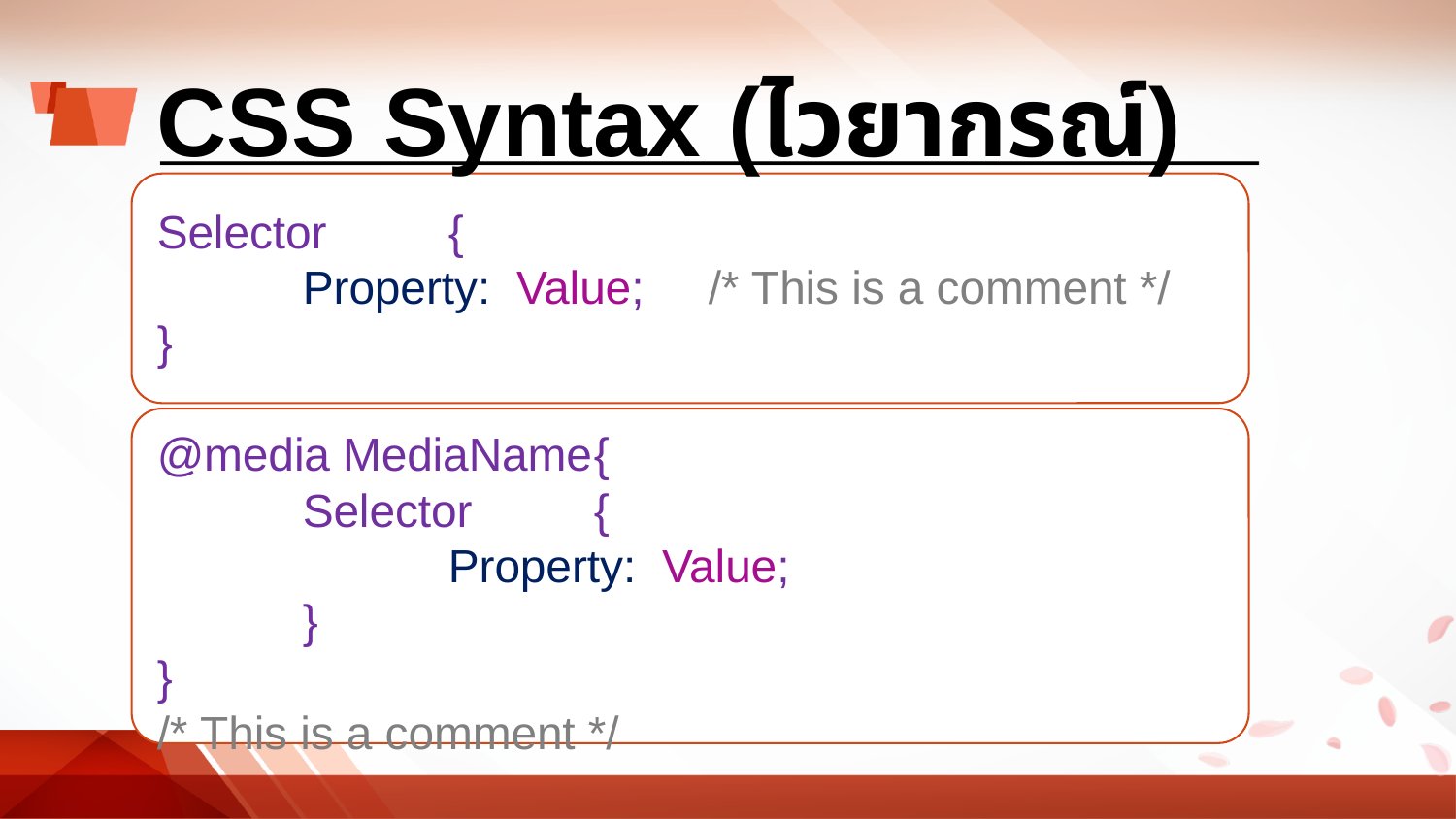

# CSS Syntax (ไวยากรณ์)

Selector	{
	Property:  Value;     /* This is a comment */
}

@media MediaName	{
	Selector	{
		Property:  Value;
	}
}
/* This is a comment */

16